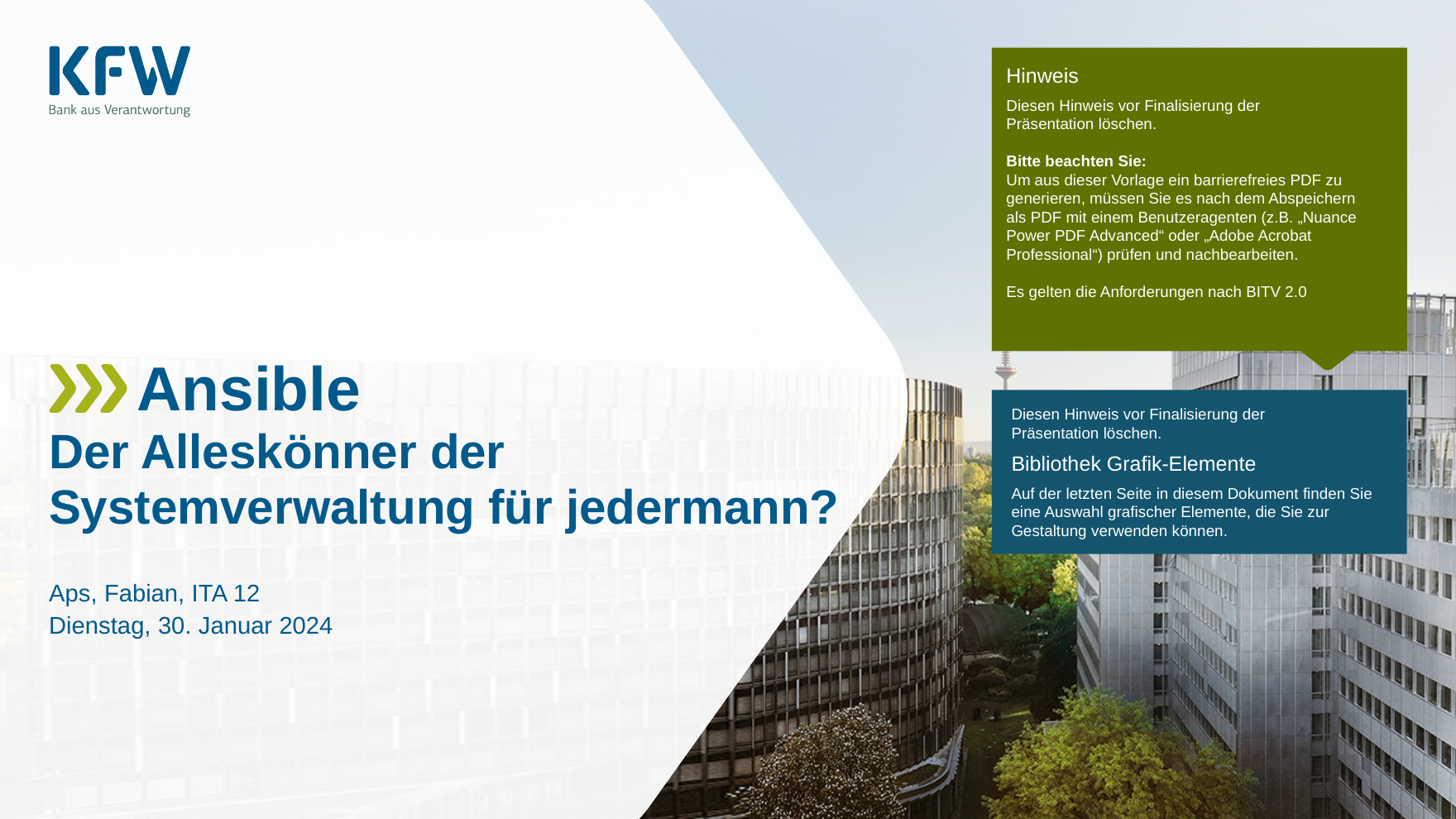

Hinweis
Diesen Hinweis vor Finalisierung der
Präsentation löschen.

Bitte beachten Sie:
Um aus dieser Vorlage ein barrierefreies PDF zu generieren, müssen Sie es nach dem Abspeichern
als PDF mit einem Benutzeragenten (z.B. „Nuance Power PDF Advanced“ oder „Adobe Acrobat Professional“) prüfen und nachbearbeiten.

Es gelten die Anforderungen nach BITV 2.0
# Ansible Der Alleskönner der Systemverwaltung für jedermann?
Diesen Hinweis vor Finalisierung der
Präsentation löschen.
Bibliothek Grafik-Elemente
Auf der letzten Seite in diesem Dokument finden Sie eine Auswahl grafischer Elemente, die Sie zur Gestaltung verwenden können.
Aps, Fabian, ITA 12
Dienstag, 30. Januar 2024